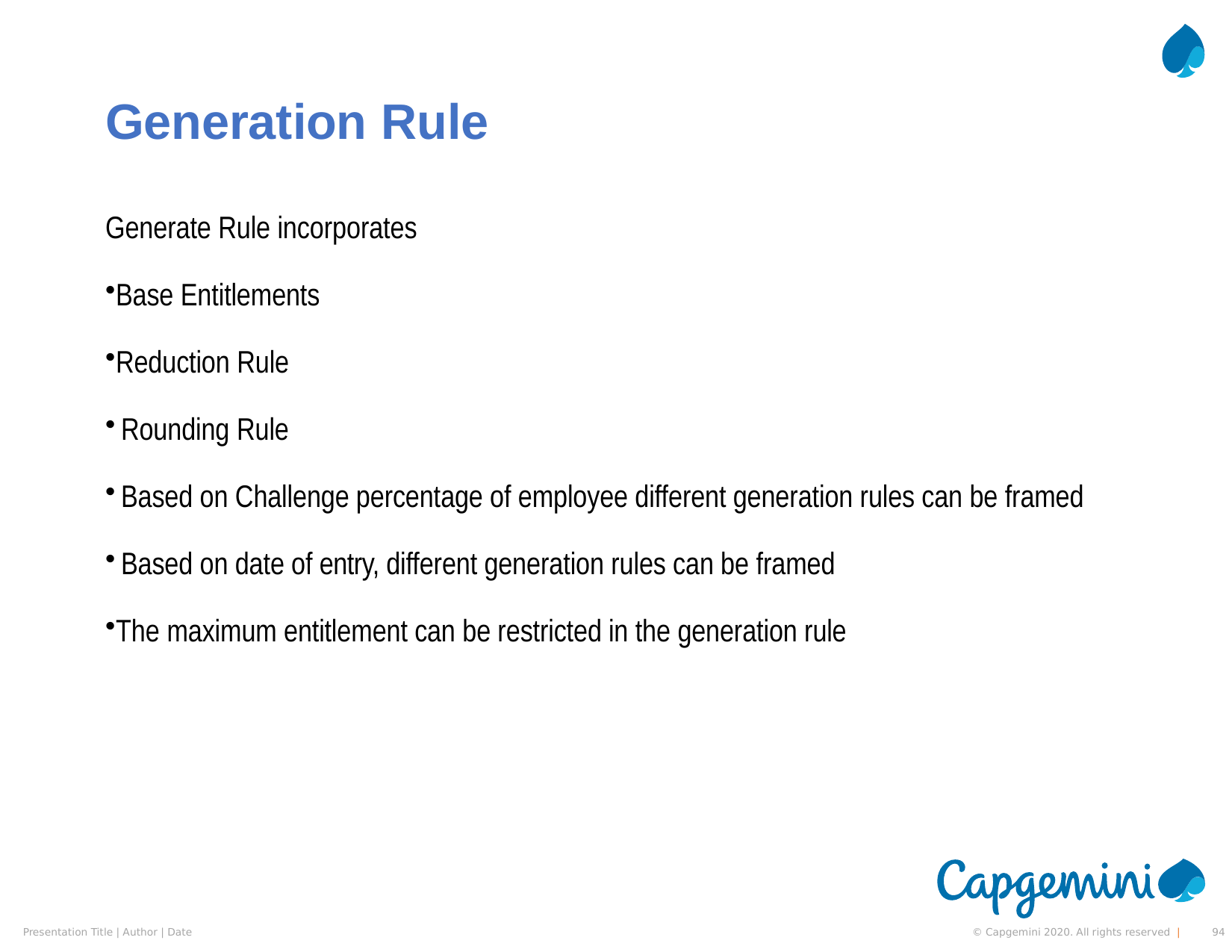

# Generation Rule
Generate Rule incorporates
Base Entitlements
Reduction Rule
Rounding Rule
Based on Challenge percentage of employee different generation rules can be framed
Based on date of entry, different generation rules can be framed
The maximum entitlement can be restricted in the generation rule